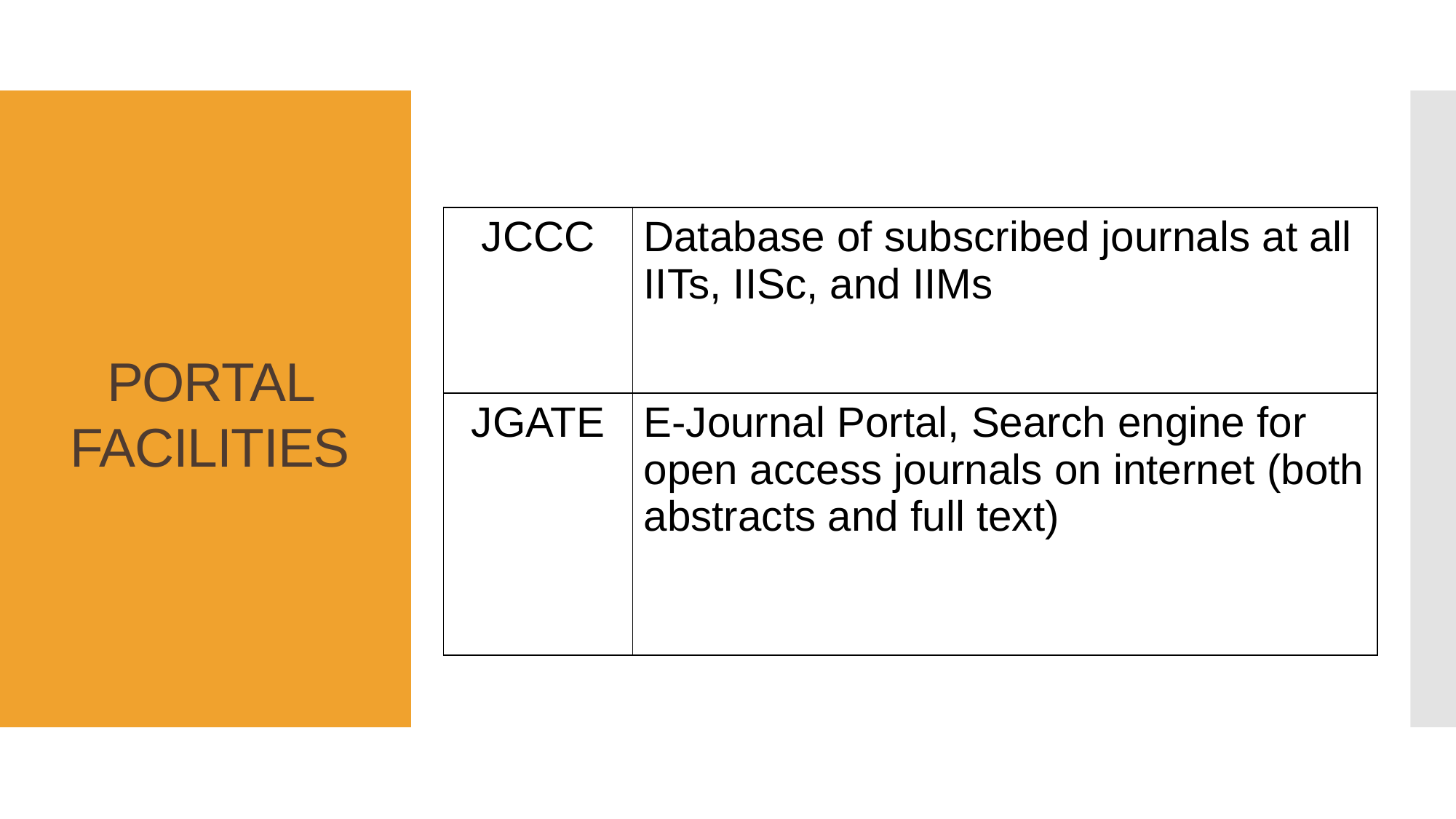

# PORTAL FACILITIES
| JCCC | Database of subscribed journals at all IITs, IISc, and IIMs |
| --- | --- |
| JGATE | E-Journal Portal, Search engine for open access journals on internet (both abstracts and full text) |